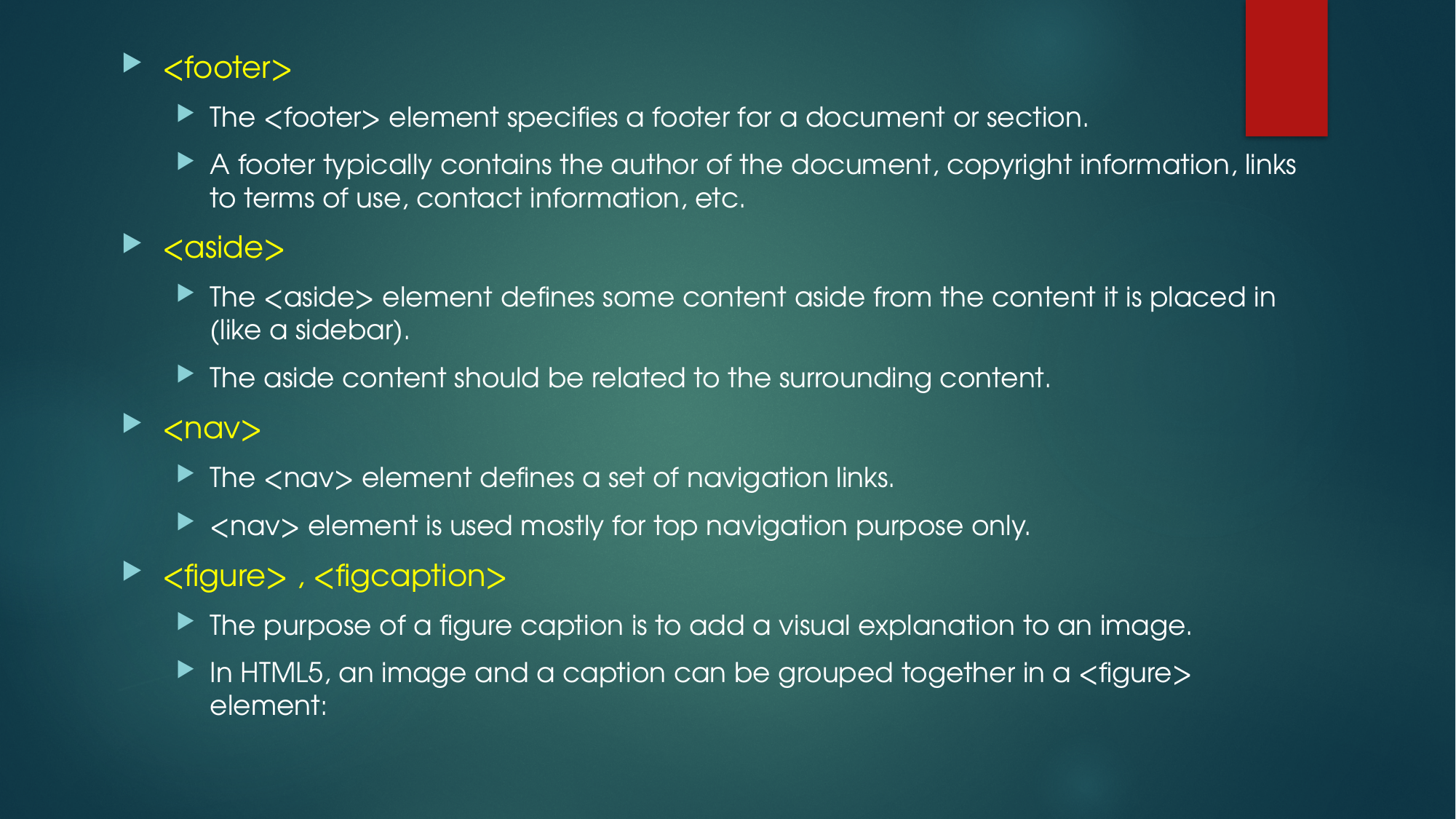

<footer>
The <footer> element specifies a footer for a document or section.
A footer typically contains the author of the document, copyright information, links to terms of use, contact information, etc.
<aside>
The <aside> element defines some content aside from the content it is placed in (like a sidebar).
The aside content should be related to the surrounding content.
<nav>
The <nav> element defines a set of navigation links.
<nav> element is used mostly for top navigation purpose only.
<figure> , <figcaption>
The purpose of a figure caption is to add a visual explanation to an image.
In HTML5, an image and a caption can be grouped together in a <figure> element: